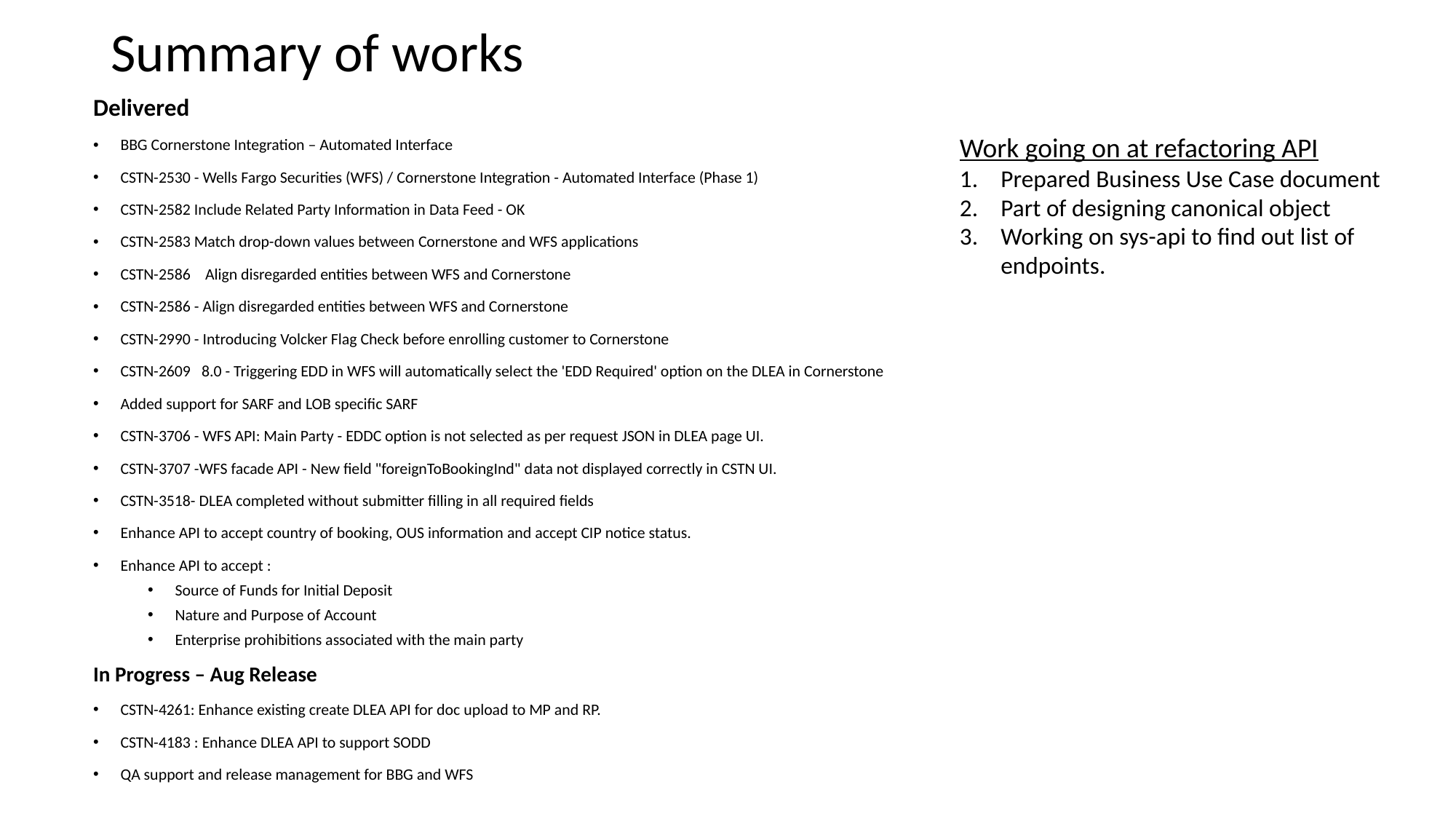

# Summary of works
Delivered
BBG Cornerstone Integration – Automated Interface
CSTN-2530 - Wells Fargo Securities (WFS) / Cornerstone Integration - Automated Interface (Phase 1)
CSTN-2582 Include Related Party Information in Data Feed - OK
CSTN-2583 Match drop-down values between Cornerstone and WFS applications
CSTN-2586    Align disregarded entities between WFS and Cornerstone
CSTN-2586 - Align disregarded entities between WFS and Cornerstone
CSTN-2990 - Introducing Volcker Flag Check before enrolling customer to Cornerstone
CSTN-2609   8.0 - Triggering EDD in WFS will automatically select the 'EDD Required' option on the DLEA in Cornerstone
Added support for SARF and LOB specific SARF
CSTN-3706 - WFS API: Main Party - EDDC option is not selected as per request JSON in DLEA page UI.
CSTN-3707 -WFS facade API - New field "foreignToBookingInd" data not displayed correctly in CSTN UI.
CSTN-3518- DLEA completed without submitter filling in all required fields
Enhance API to accept country of booking, OUS information and accept CIP notice status.
Enhance API to accept :
Source of Funds for Initial Deposit
Nature and Purpose of Account
Enterprise prohibitions associated with the main party
In Progress – Aug Release
CSTN-4261: Enhance existing create DLEA API for doc upload to MP and RP.
CSTN-4183 : Enhance DLEA API to support SODD
QA support and release management for BBG and WFS
Work going on at refactoring API
Prepared Business Use Case document
Part of designing canonical object
Working on sys-api to find out list of endpoints.